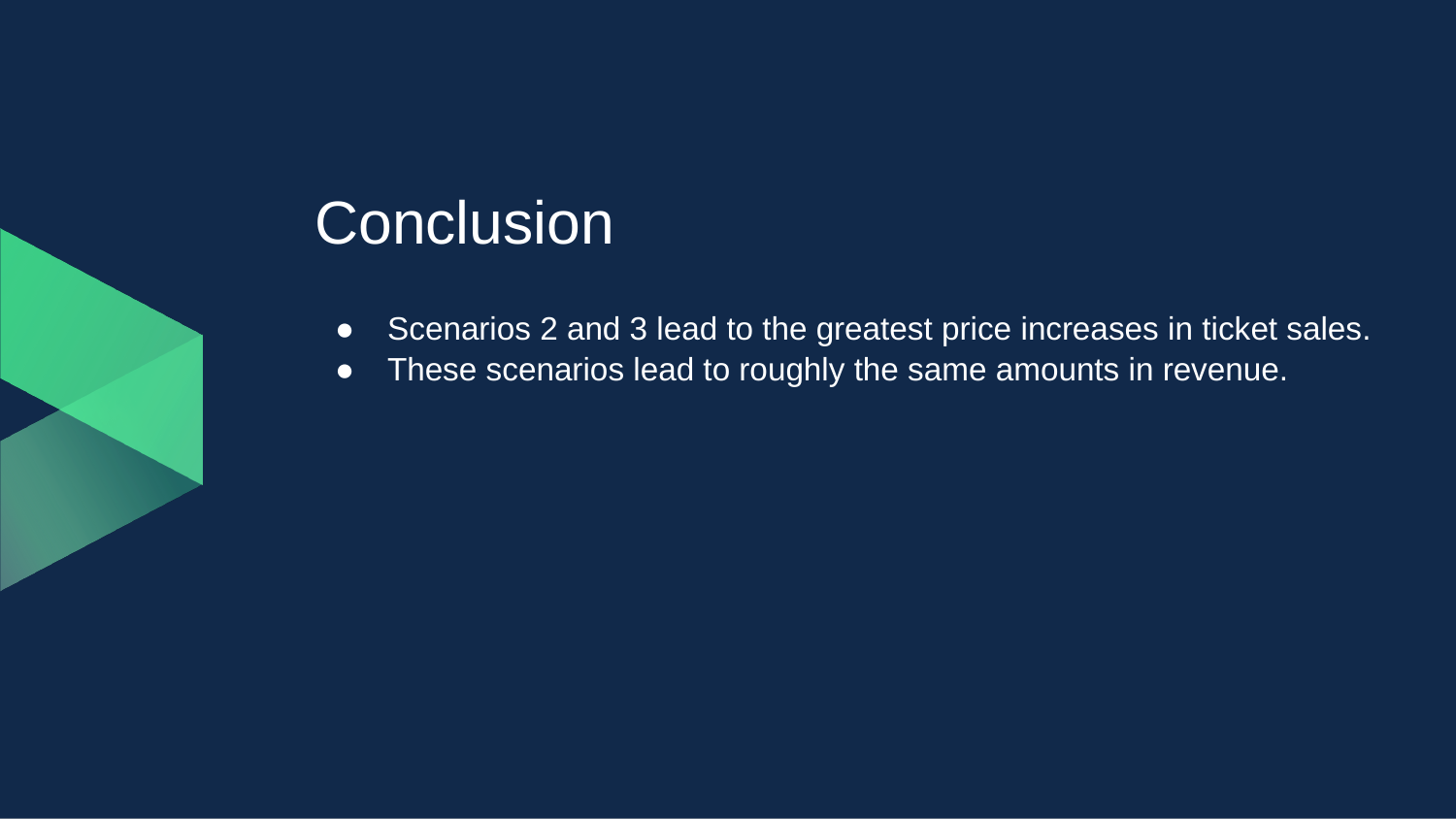

# Conclusion
Scenarios 2 and 3 lead to the greatest price increases in ticket sales.
These scenarios lead to roughly the same amounts in revenue.